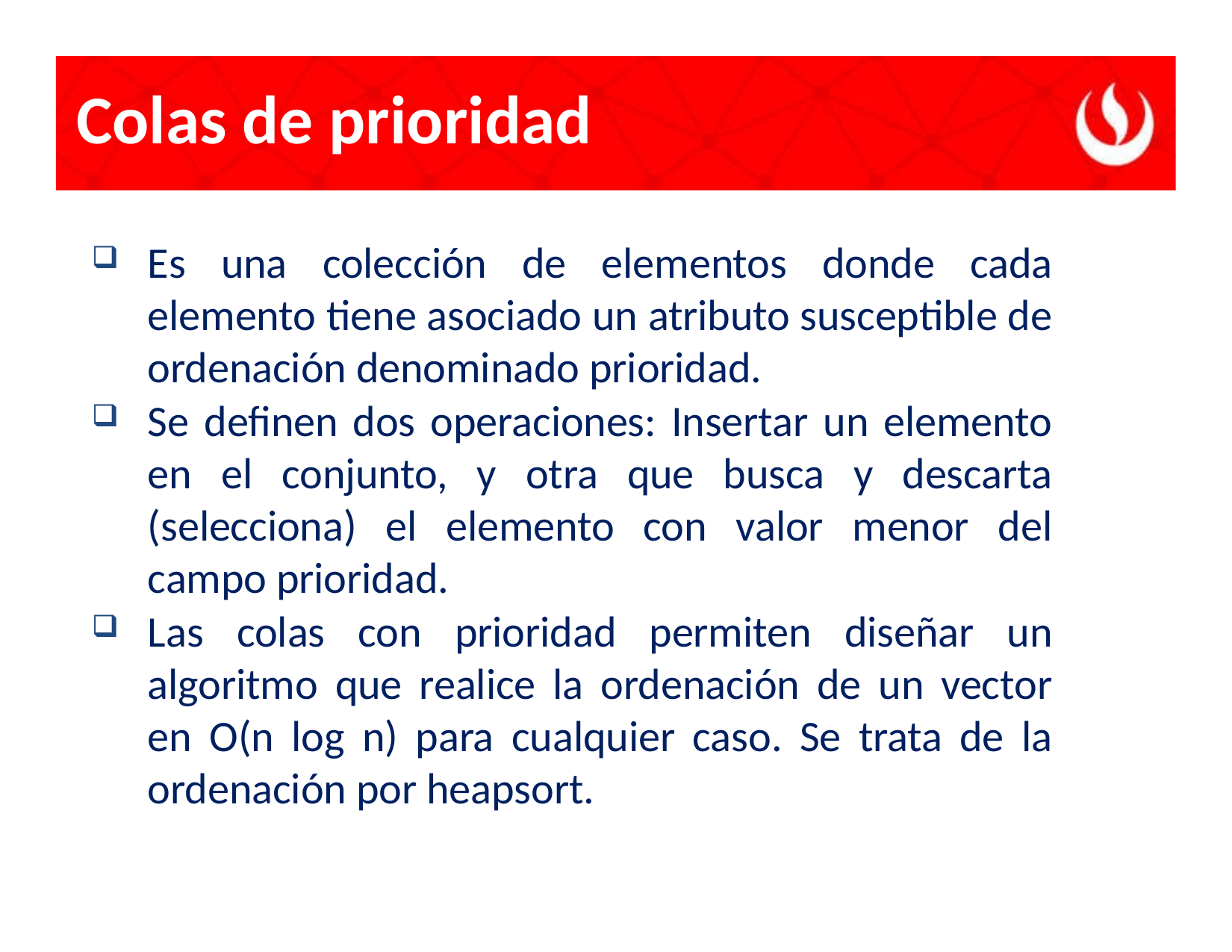

# Colas de prioridad
Es una colección de elementos donde cada elemento tiene asociado un atributo susceptible de ordenación denominado prioridad.
Se definen dos operaciones: Insertar un elemento en el conjunto, y otra que busca y descarta (selecciona) el elemento con valor menor del campo prioridad.
Las colas con prioridad permiten diseñar un algoritmo que realice la ordenación de un vector en O(n log n) para cualquier caso. Se trata de la ordenación por heapsort.